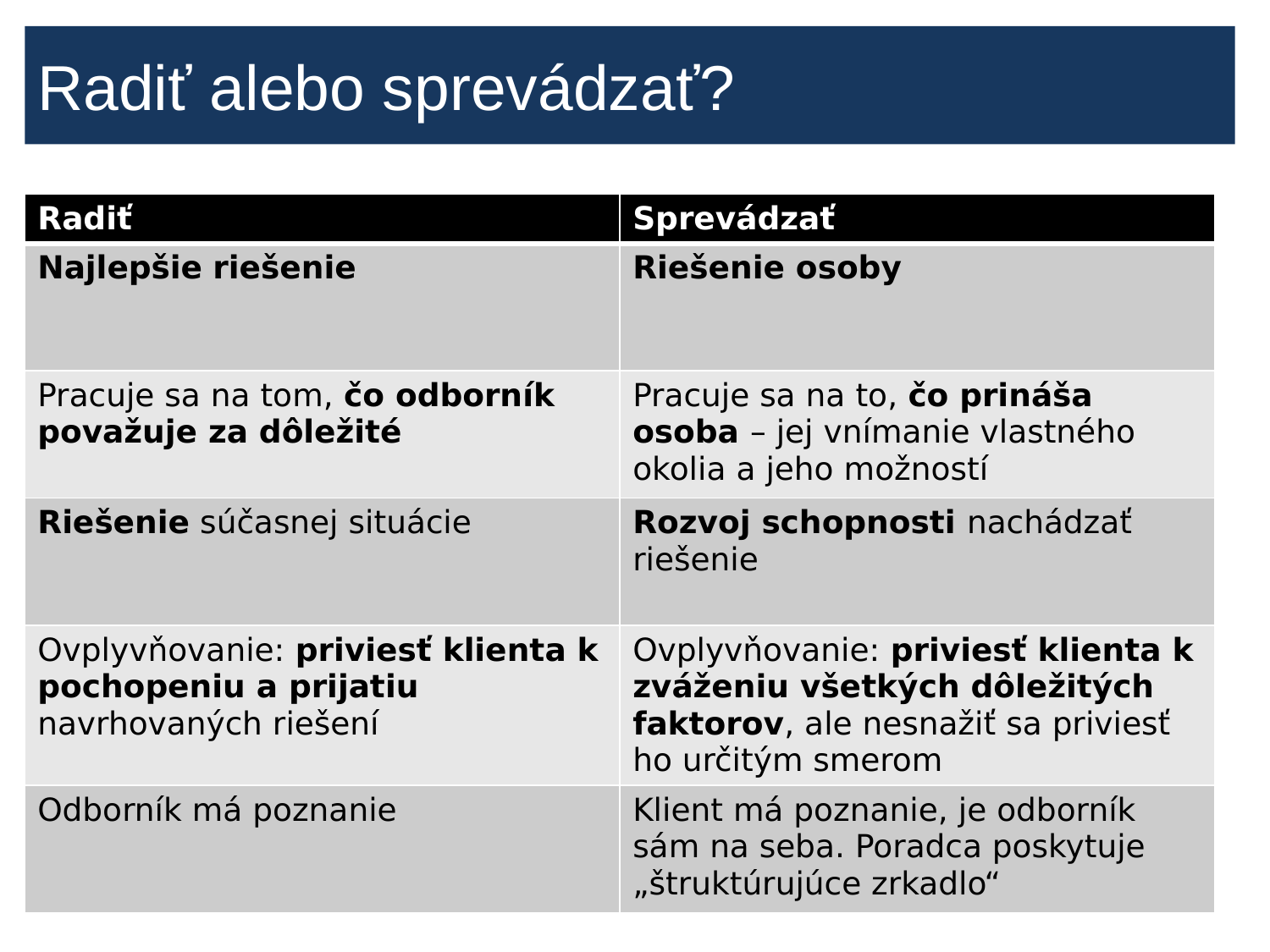

Radiť alebo sprevádzať?
| Radiť | Sprevádzať |
| --- | --- |
| Najlepšie riešenie | Riešenie osoby |
| Pracuje sa na tom, čo odborník považuje za dôležité | Pracuje sa na to, čo prináša osoba – jej vnímanie vlastného okolia a jeho možností |
| Riešenie súčasnej situácie | Rozvoj schopnosti nachádzať riešenie |
| Ovplyvňovanie: priviesť klienta k pochopeniu a prijatiu navrhovaných riešení | Ovplyvňovanie: priviesť klienta k zváženiu všetkých dôležitých faktorov, ale nesnažiť sa priviesť ho určitým smerom |
| Odborník má poznanie | Klient má poznanie, je odborník sám na seba. Poradca poskytuje „štruktúrujúce zrkadlo“ |